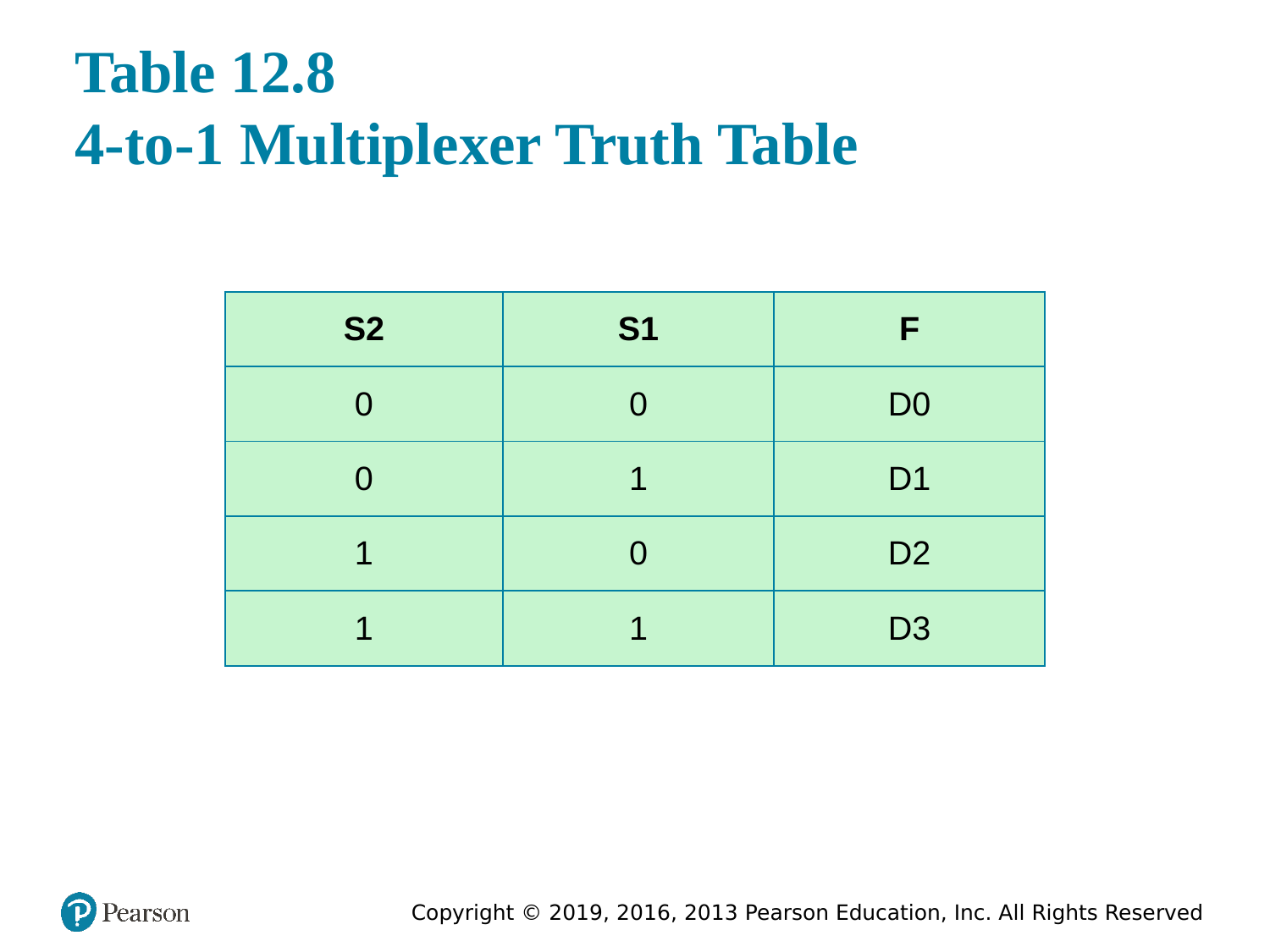

# Table 12.8 4-to-1 Multiplexer Truth Table
| S2 | S1 | F |
| --- | --- | --- |
| 0 | 0 | D0 |
| 0 | 1 | D1 |
| 1 | 0 | D2 |
| 1 | 1 | D3 |